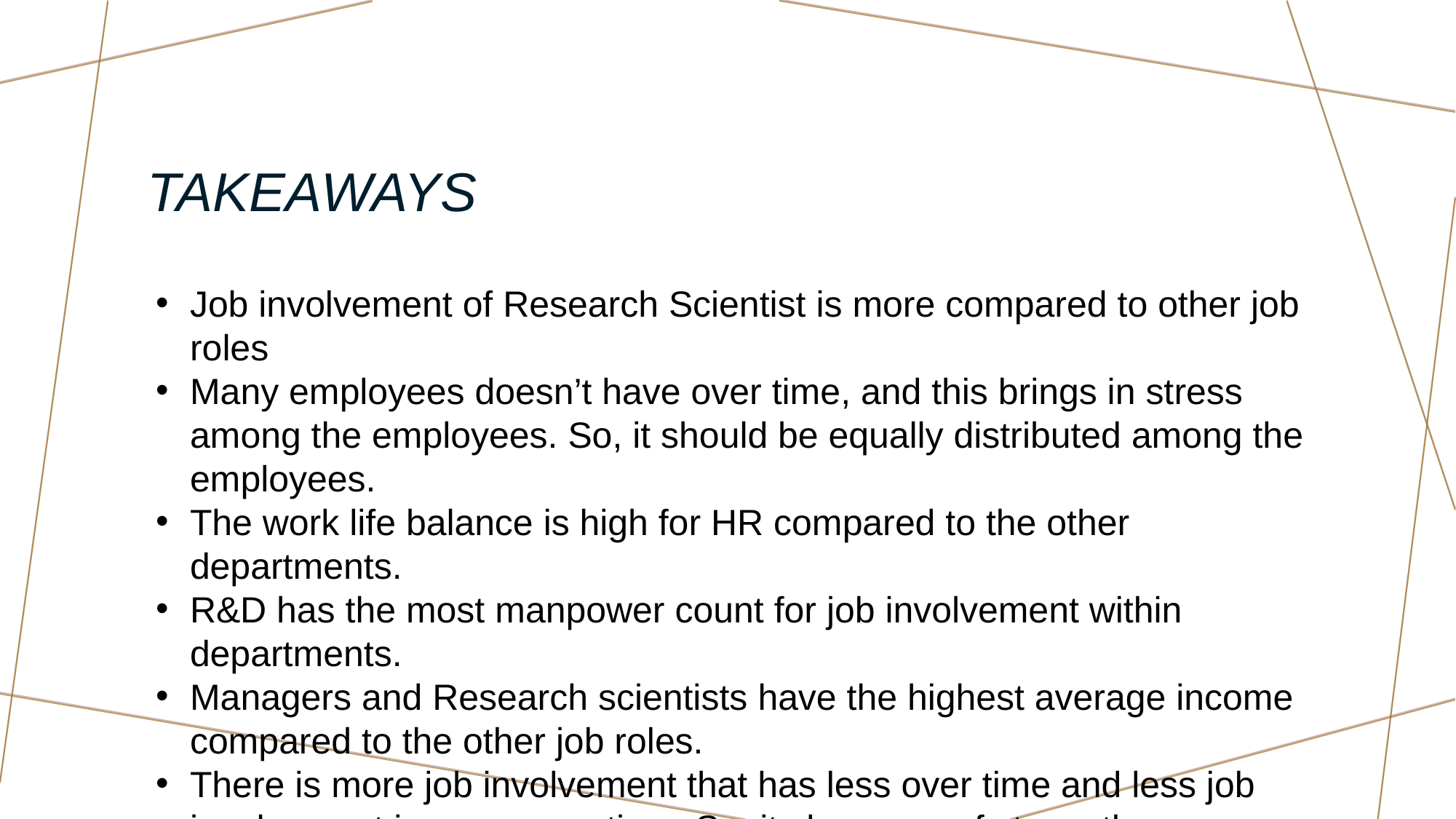

# TAKEAWAYS
Job involvement of Research Scientist is more compared to other job roles
Many employees doesn’t have over time, and this brings in stress among the employees. So, it should be equally distributed among the employees.
The work life balance is high for HR compared to the other departments.
R&D has the most manpower count for job involvement within departments.
Managers and Research scientists have the highest average income compared to the other job roles.
There is more job involvement that has less over time and less job involvement in more over time. So, its because of stress the employees are not able to perform well. Hence the over time must be equally distributed among the employees